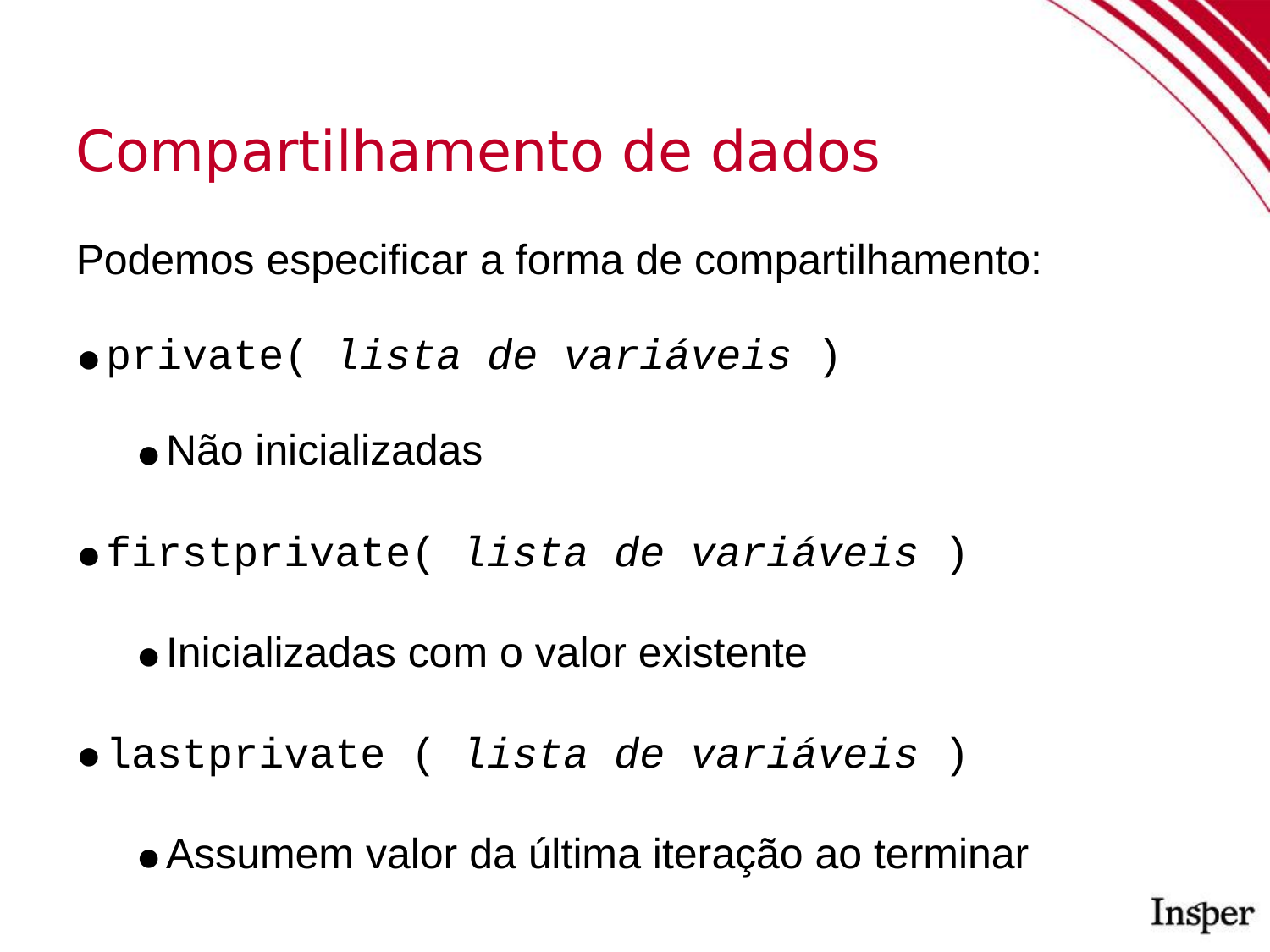

Compartilhamento de dados
Podemos especificar a forma de compartilhamento:
private( lista de variáveis )
Não inicializadas
firstprivate( lista de variáveis )
Inicializadas com o valor existente
lastprivate ( lista de variáveis )
Assumem valor da última iteração ao terminar

work.c